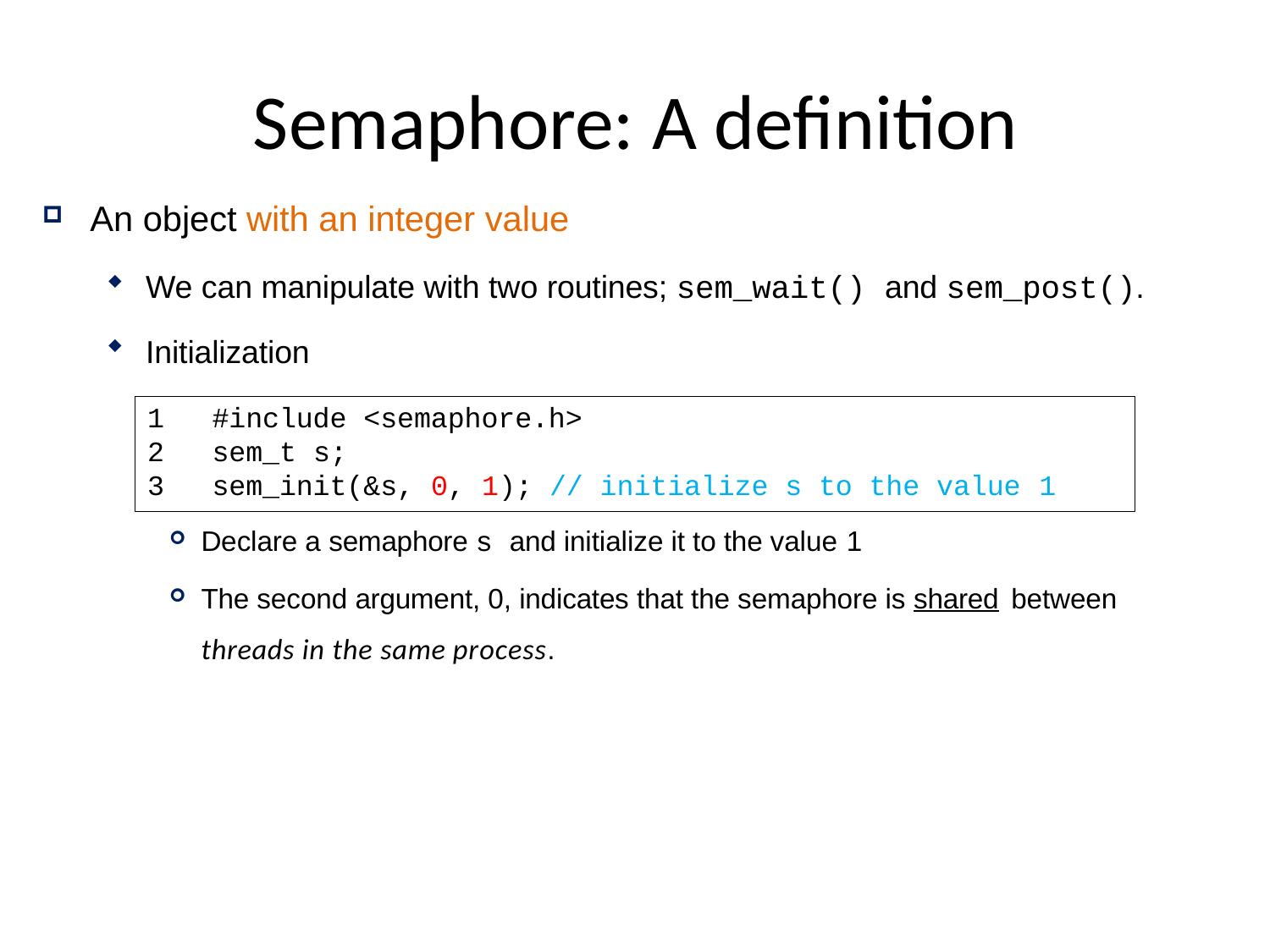

# Semaphore: A definition
An object with an integer value
We can manipulate with two routines; sem_wait() and sem_post().
Initialization
#include <semaphore.h>
sem_t s;
sem_init(&s, 0, 1); // initialize s to the value 1
Declare a semaphore s and initialize it to the value 1
The second argument, 0, indicates that the semaphore is shared between
threads in the same process.